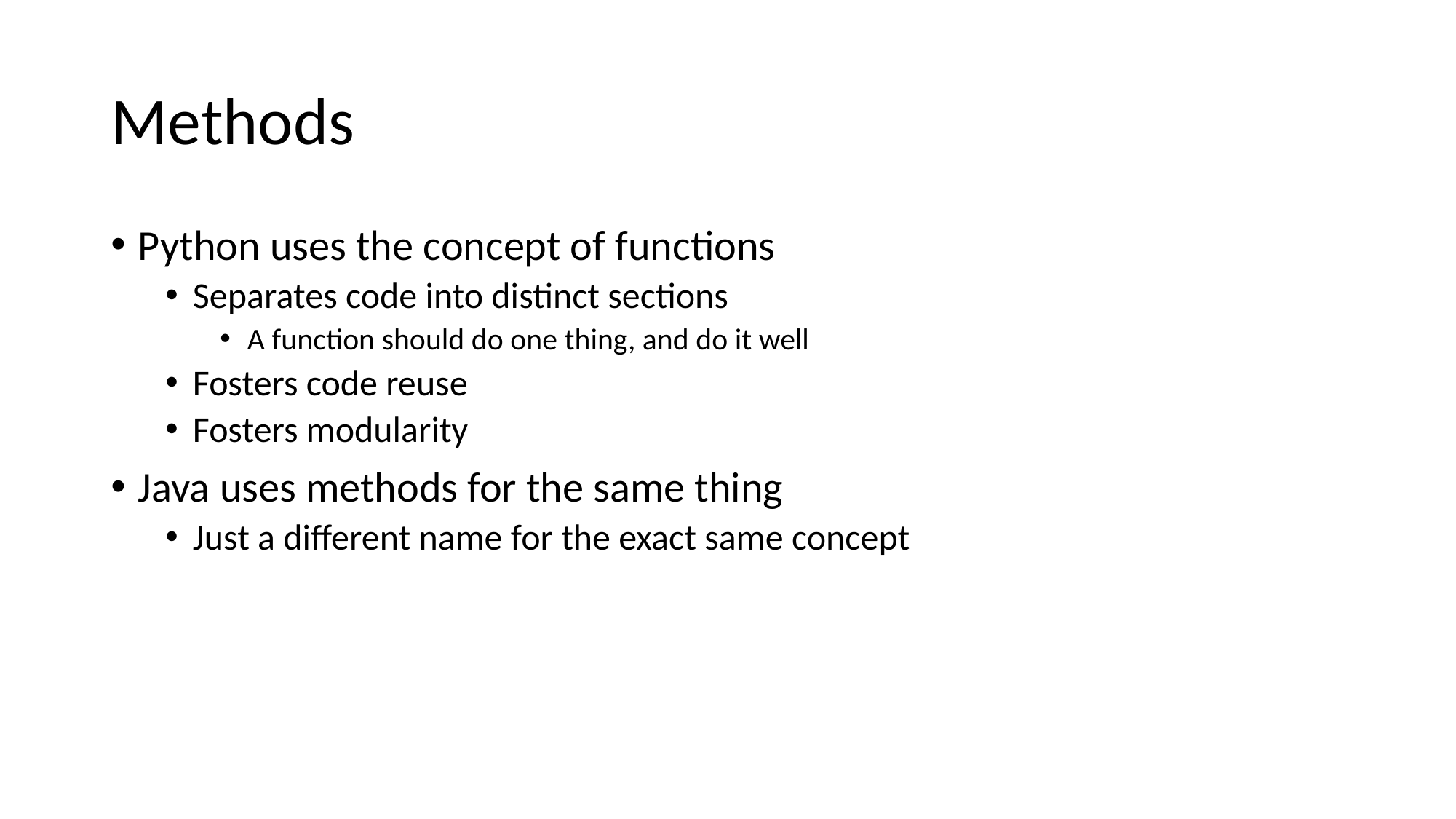

# Methods
Python uses the concept of functions
Separates code into distinct sections
A function should do one thing, and do it well
Fosters code reuse
Fosters modularity
Java uses methods for the same thing
Just a different name for the exact same concept